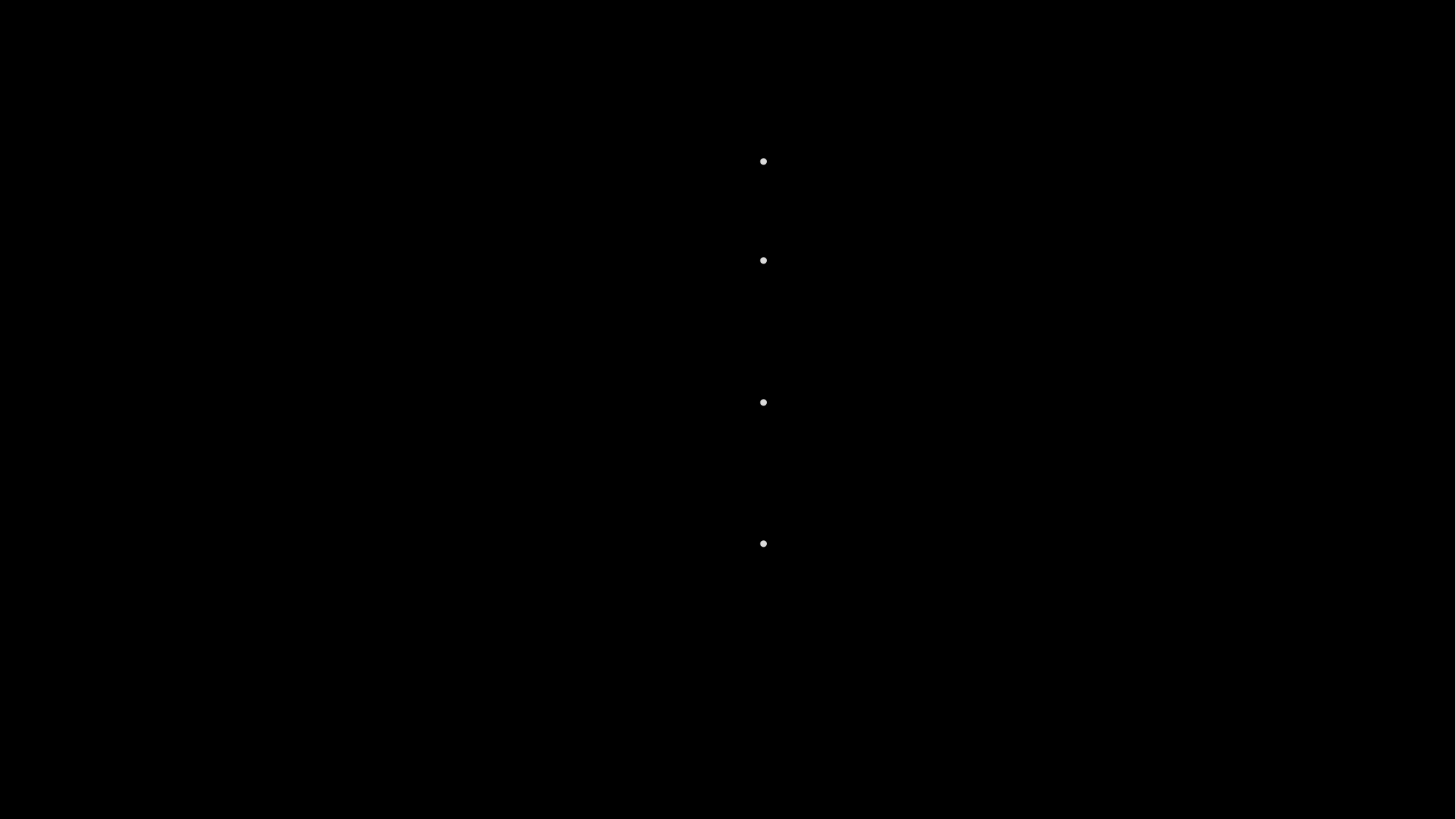

PHP stands for Hypertext Preprocessor
It is a server-side scripting language used to create dynamic web pages
PHP is widely used in web development and can be integrated with HTML, CSS, and JavaScript
PHP code is executed on the server and the output is sent to the client's web browser
# 3.13 Introduction to PHP